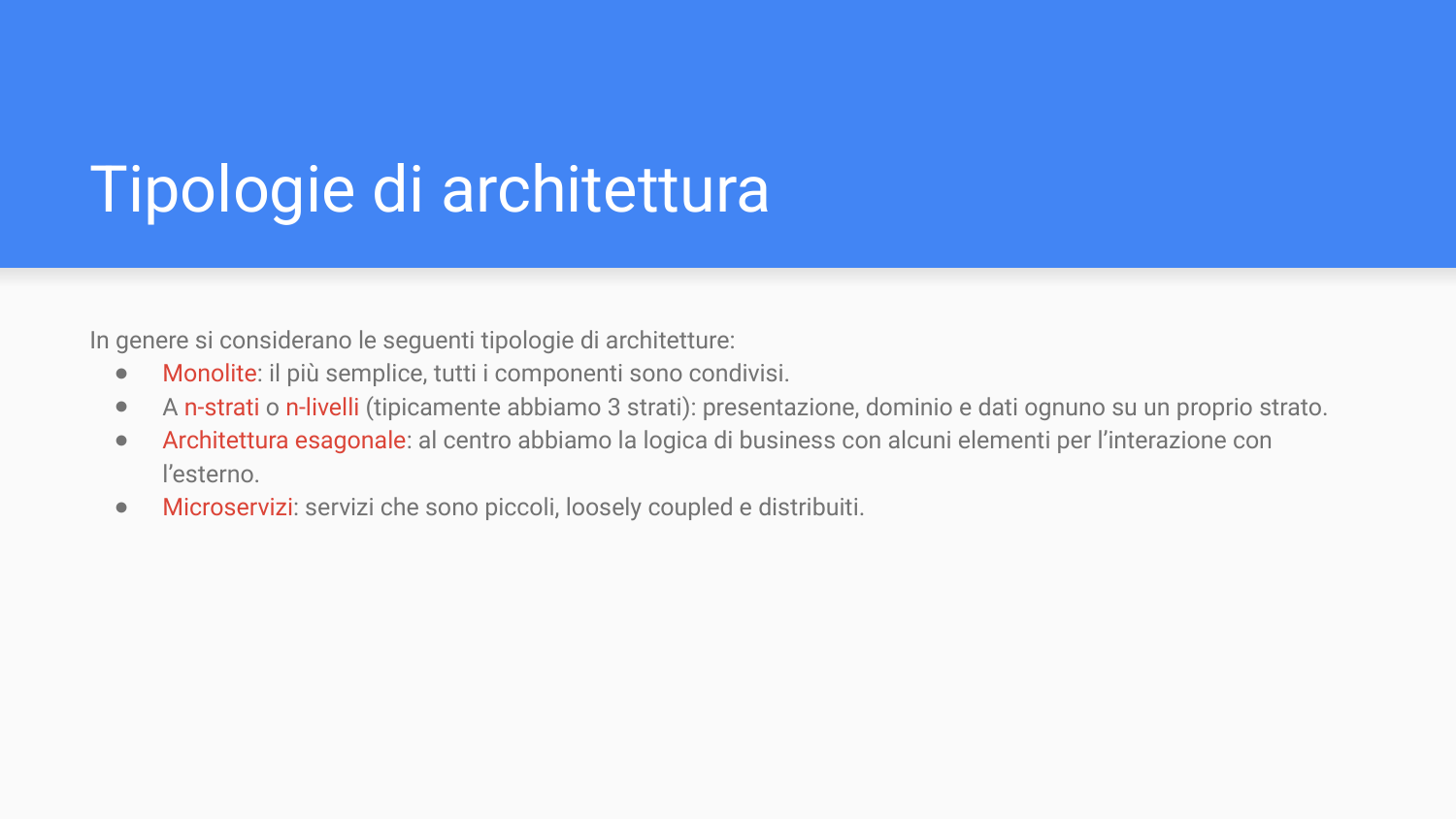

# Tipologie di architettura
In genere si considerano le seguenti tipologie di architetture:
Monolite: il più semplice, tutti i componenti sono condivisi.
A n-strati o n-livelli (tipicamente abbiamo 3 strati): presentazione, dominio e dati ognuno su un proprio strato.
Architettura esagonale: al centro abbiamo la logica di business con alcuni elementi per l’interazione con l’esterno.
Microservizi: servizi che sono piccoli, loosely coupled e distribuiti.